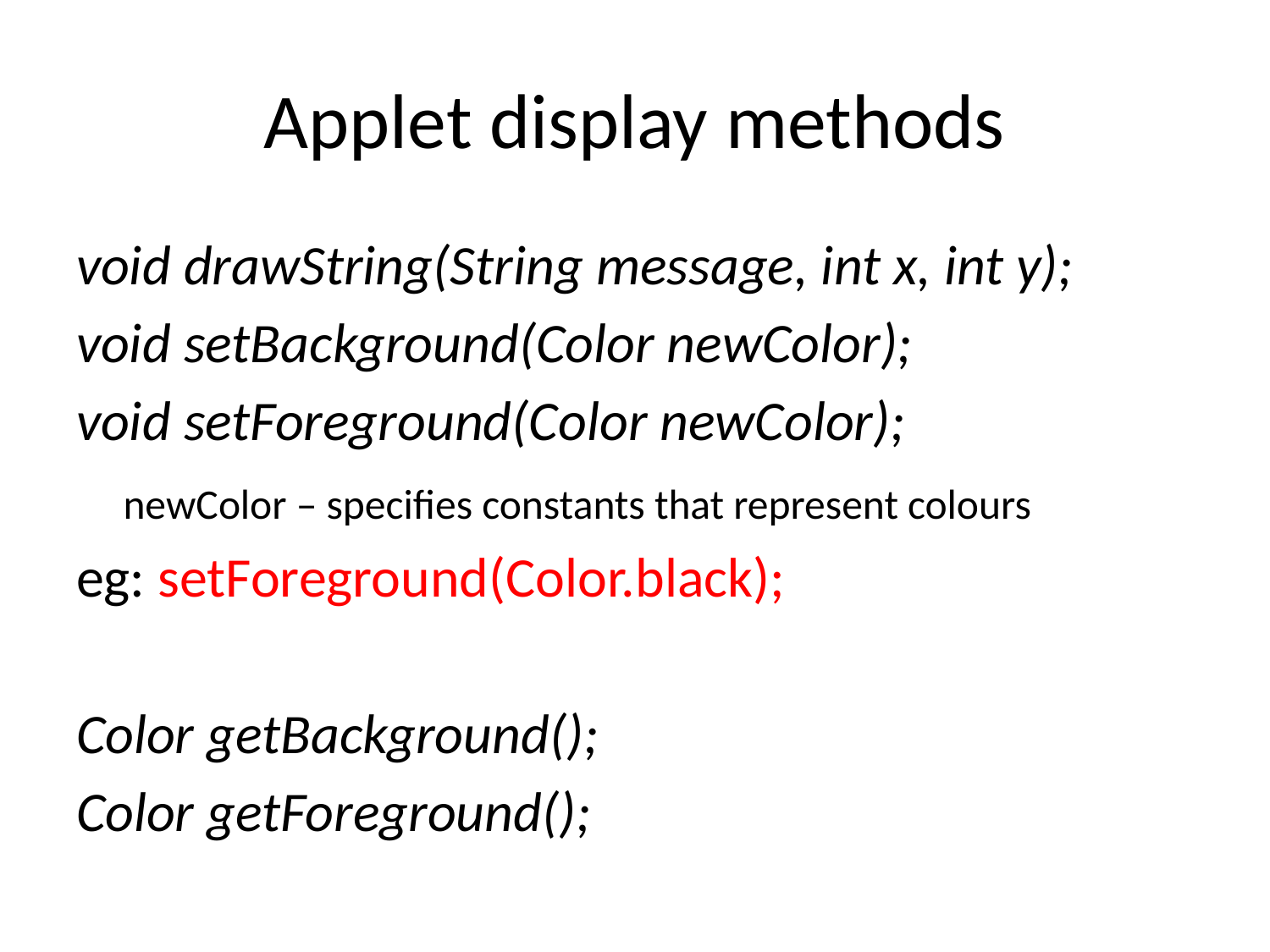

# Applet display methods
void drawString(String message, int x, int y);
void setBackground(Color newColor);
void setForeground(Color newColor);
	newColor – specifies constants that represent colours
eg: setForeground(Color.black);

Color getBackground();
Color getForeground();